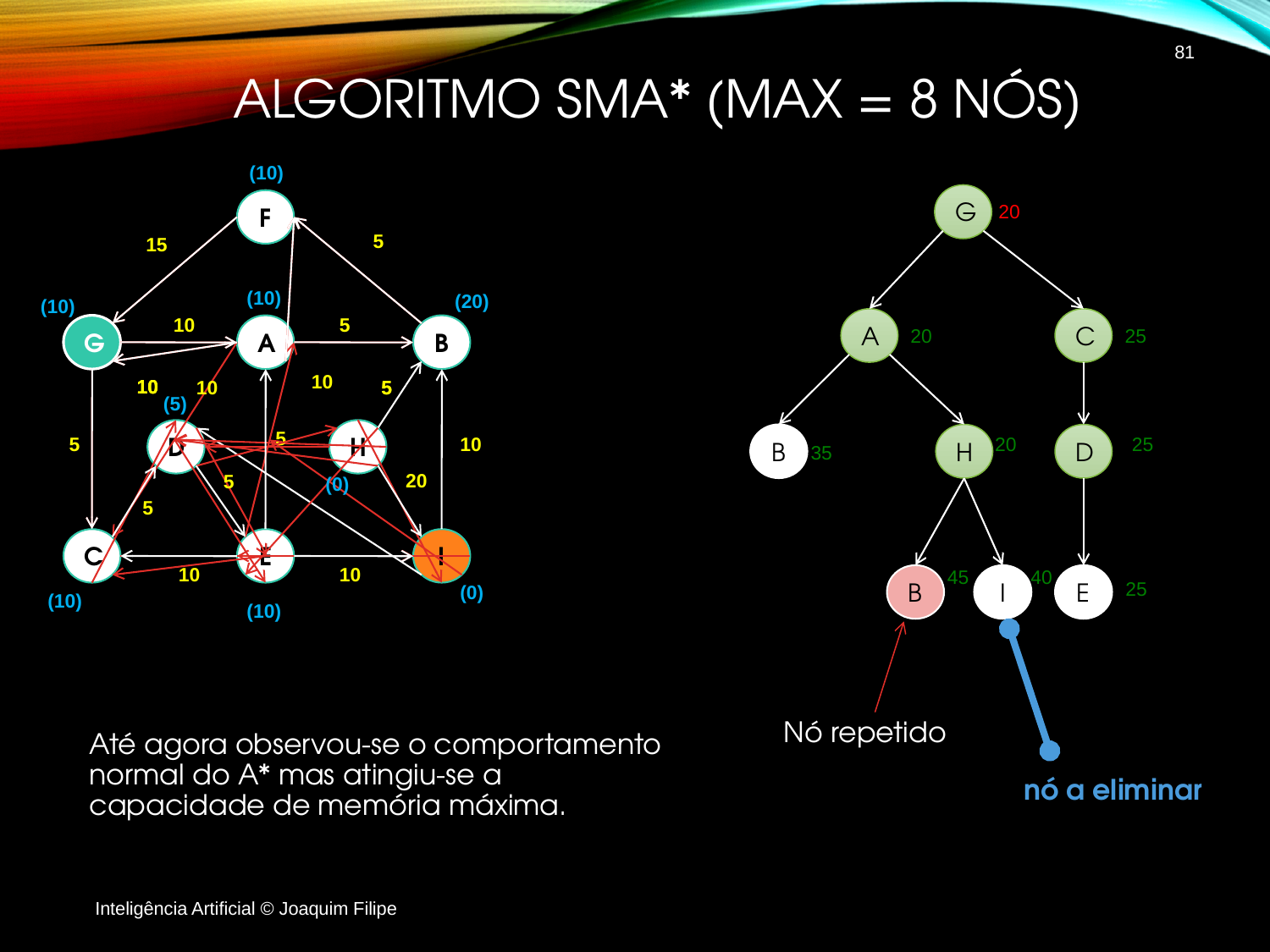

81
# Algoritmo SMA* (max = 8 nós)
G
20
5
10
A
C
20
25
10
5
5
10
B
H
D
20
25
35
5
20
5
45
40
B
E
I
25
Nó repetido
	Até agora observou-se o comportamento normal do A* mas atingiu-se a capacidade de memória máxima.
nó a eliminar
Inteligência Artificial © Joaquim Filipe